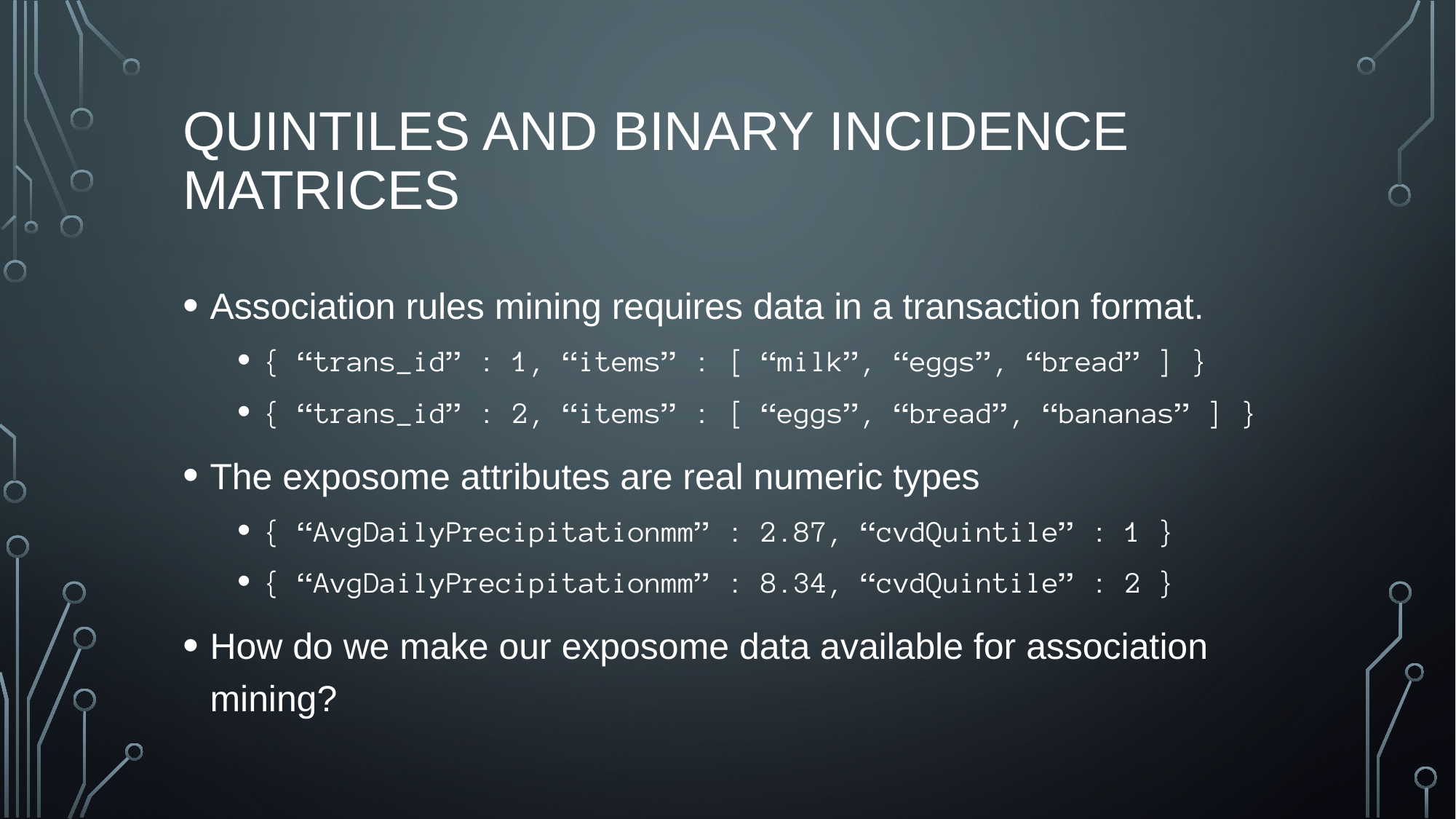

# Quintiles and Binary incidence matrices
Association rules mining requires data in a transaction format.
{ “trans_id” : 1, “items” : [ “milk”, “eggs”, “bread” ] }
{ “trans_id” : 2, “items” : [ “eggs”, “bread”, “bananas” ] }
The exposome attributes are real numeric types
{ “AvgDailyPrecipitationmm” : 2.87, “cvdQuintile” : 1 }
{ “AvgDailyPrecipitationmm” : 8.34, “cvdQuintile” : 2 }
How do we make our exposome data available for association mining?